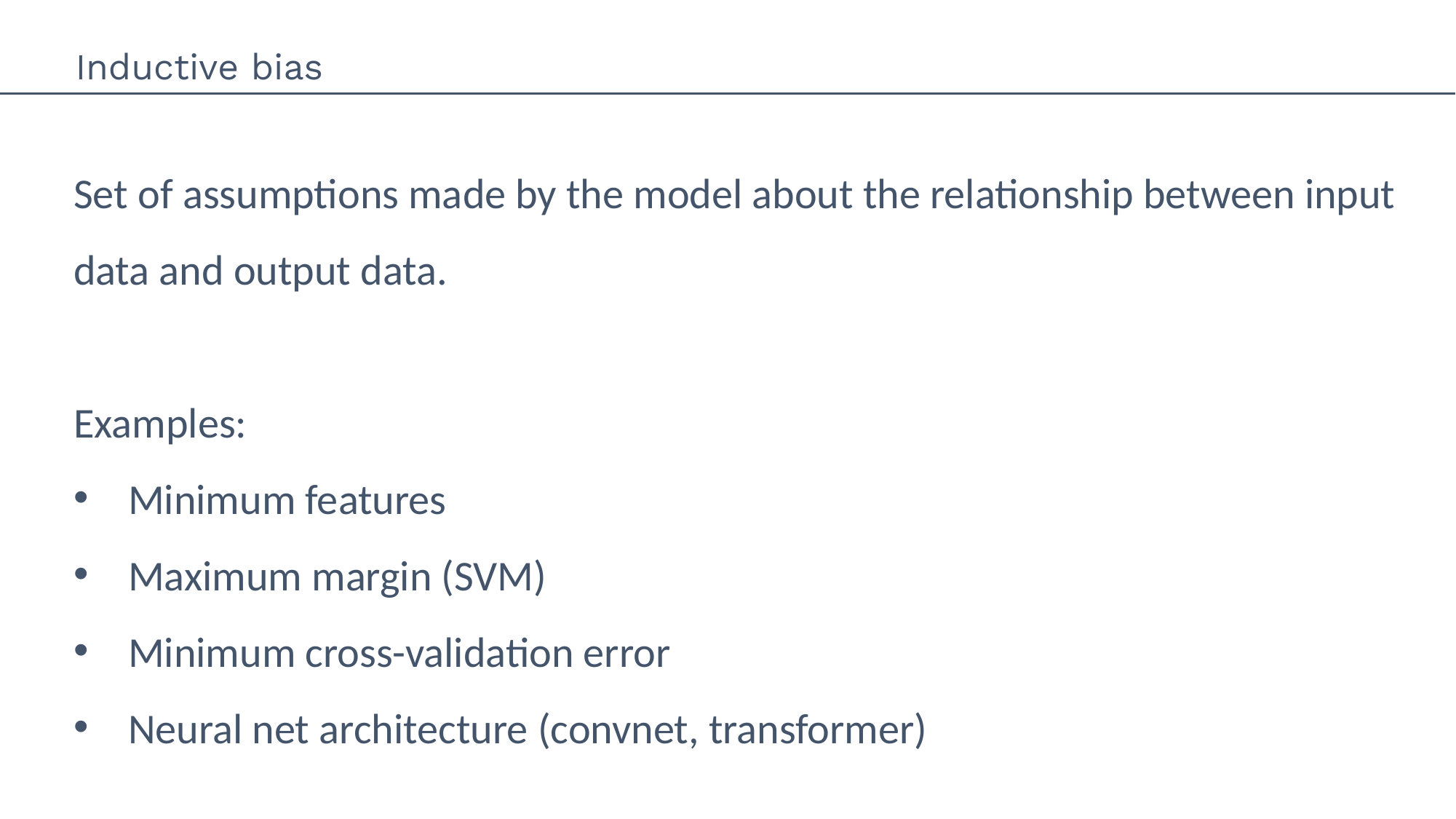

Inductive bias
Set of assumptions made by the model about the relationship between input data and output data.

Examples:
Minimum features
Maximum margin (SVM)
Minimum cross-validation error
Neural net architecture (convnet, transformer)